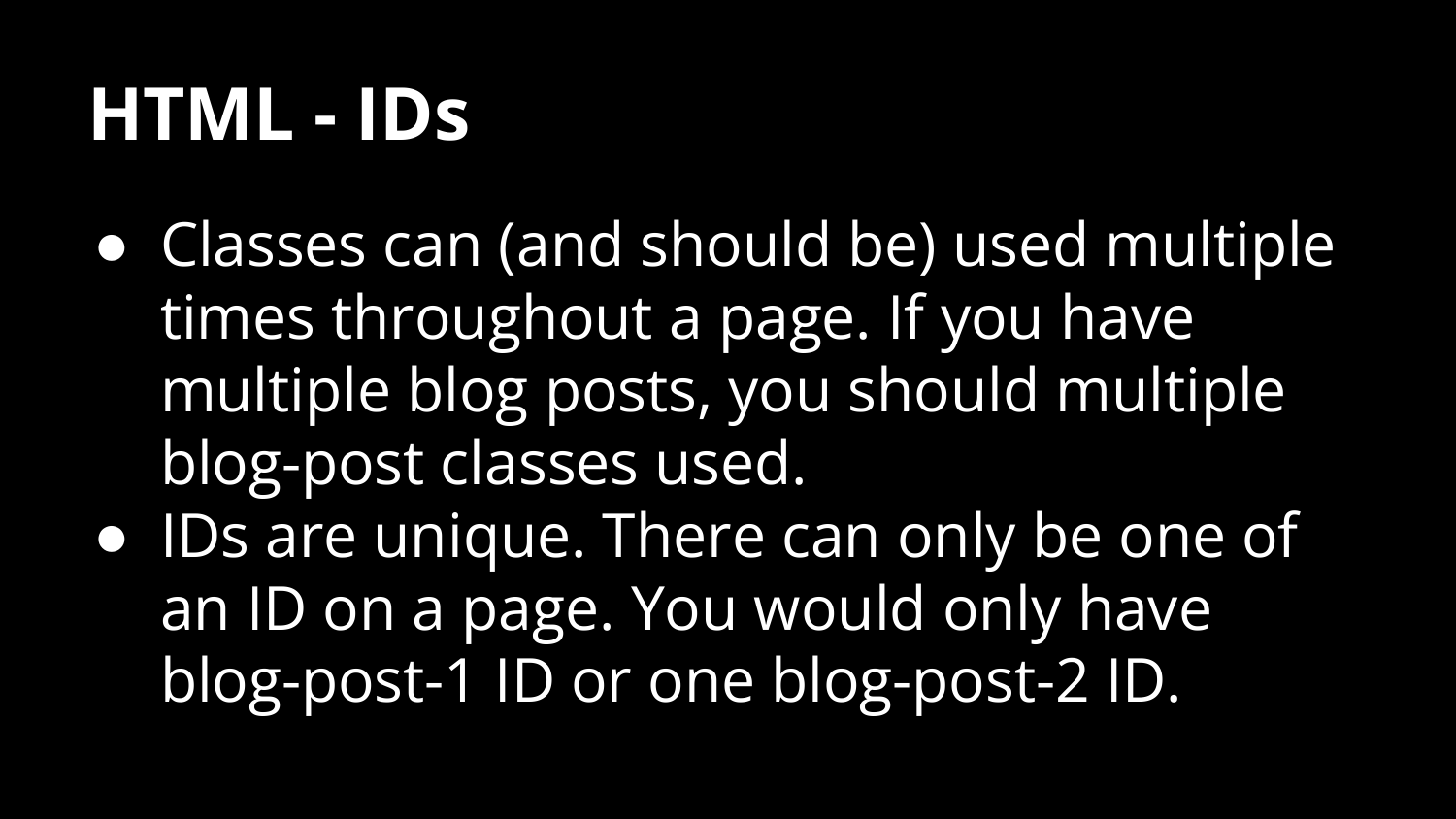

# HTML - IDs
Classes can (and should be) used multiple times throughout a page. If you have multiple blog posts, you should multiple blog-post classes used.
IDs are unique. There can only be one of an ID on a page. You would only have blog-post-1 ID or one blog-post-2 ID.